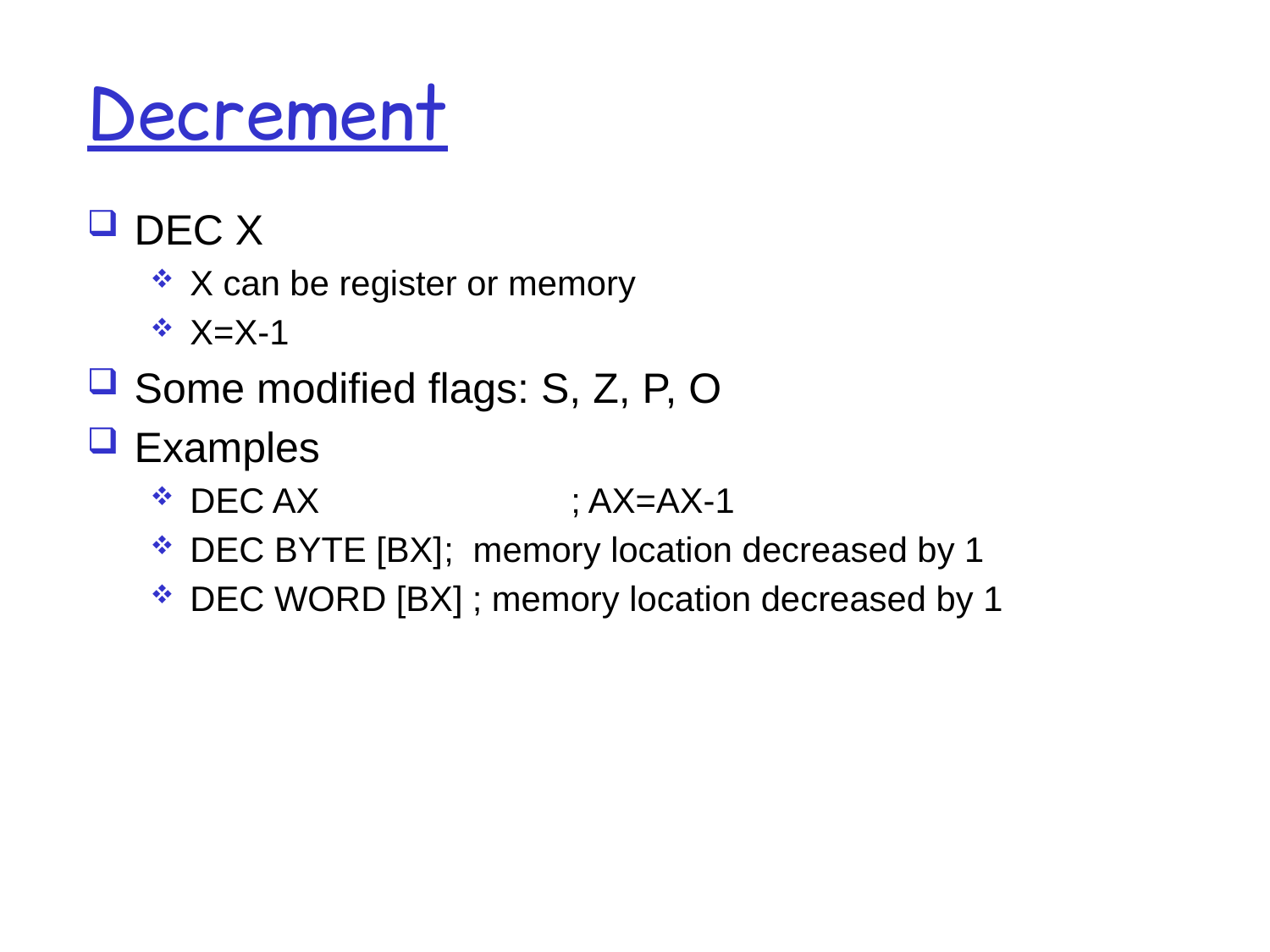

Decrement
DEC X
X can be register or memory
X=X-1
Some modified flags: S, Z, P, O
Examples
DEC AX		; AX=AX-1
DEC BYTE [BX]	;  memory location decreased by 1
DEC WORD [BX] ; memory location decreased by 1